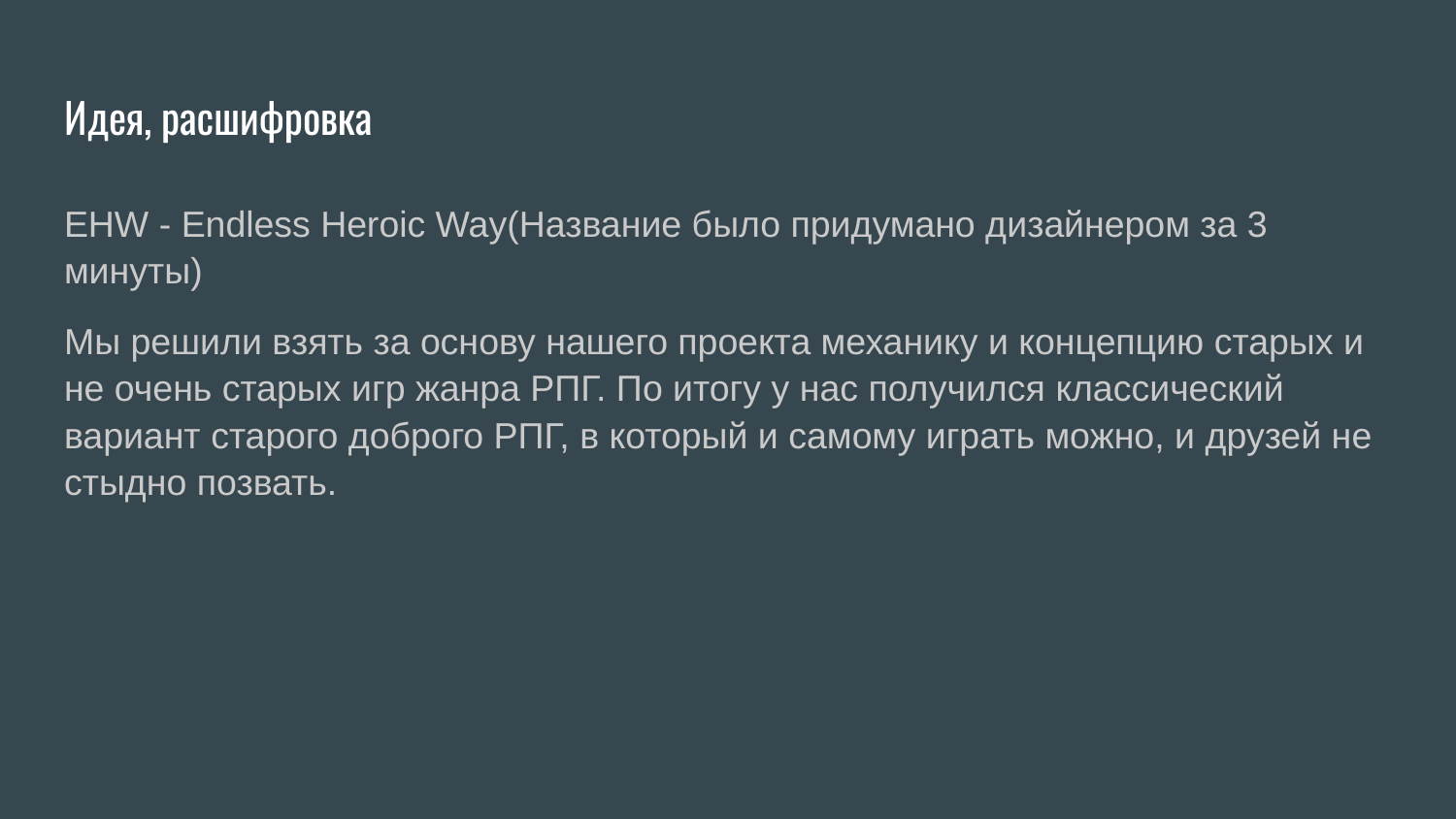

# Идея, расшифровка
EHW - Endless Heroic Way(Название было придумано дизайнером за 3 минуты)
Мы решили взять за основу нашего проекта механику и концепцию старых и не очень старых игр жанра РПГ. По итогу у нас получился классический вариант старого доброго РПГ, в который и самому играть можно, и друзей не стыдно позвать.